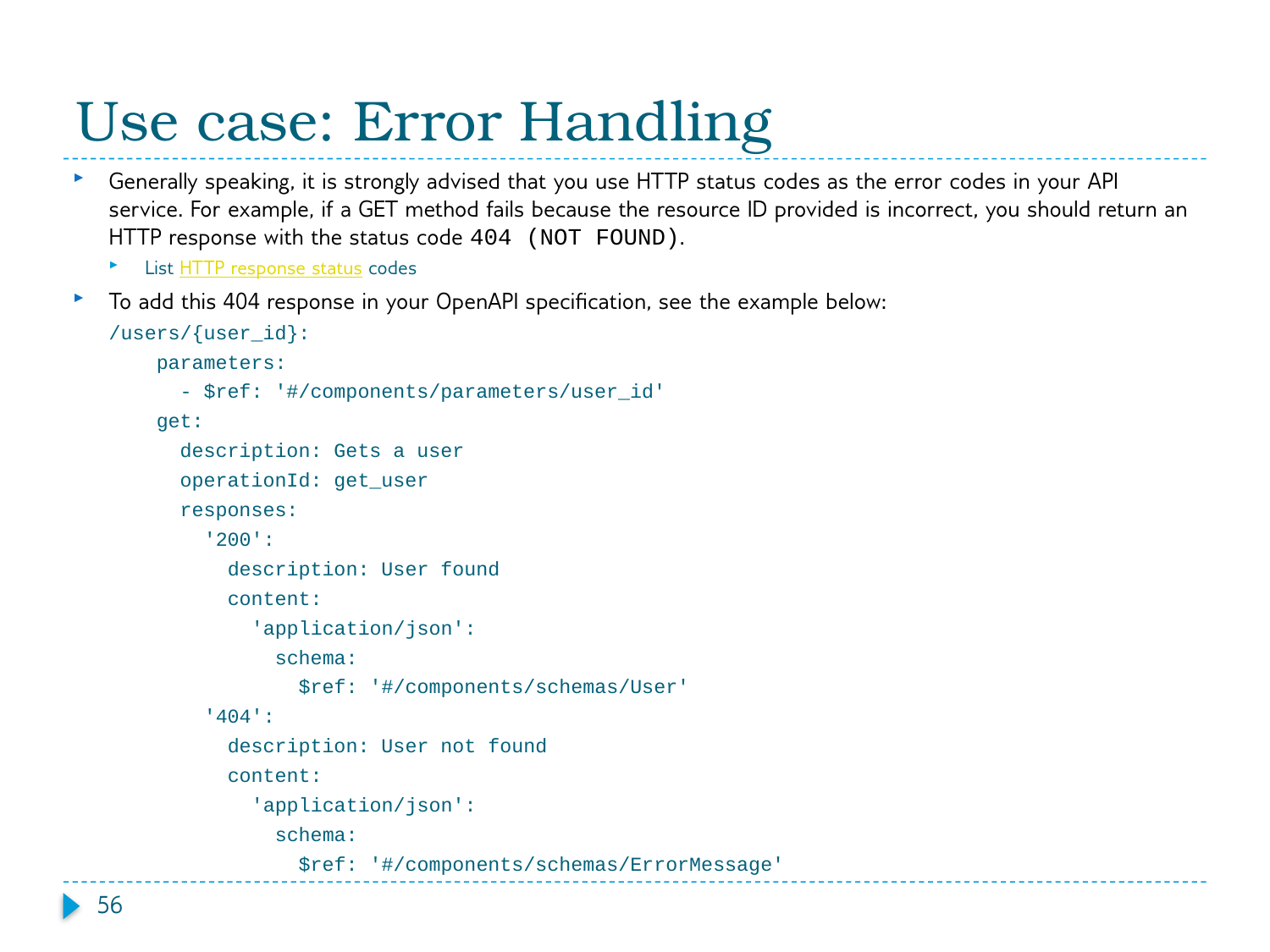

# Use case: Error Handling
Generally speaking, it is strongly advised that you use HTTP status codes as the error codes in your API service. For example, if a GET method fails because the resource ID provided is incorrect, you should return an HTTP response with the status code 404 (NOT FOUND).
List HTTP response status codes
To add this 404 response in your OpenAPI specification, see the example below:
/users/{user_id}:
    parameters:
      - $ref: '#/components/parameters/user_id'
    get:
      description: Gets a user
      operationId: get_user
      responses:
        '200':
          description: User found
          content:
            'application/json':
              schema:
                $ref: '#/components/schemas/User'
        '404':
          description: User not found
          content:
            'application/json':
              schema:
                $ref: '#/components/schemas/ErrorMessage'
56